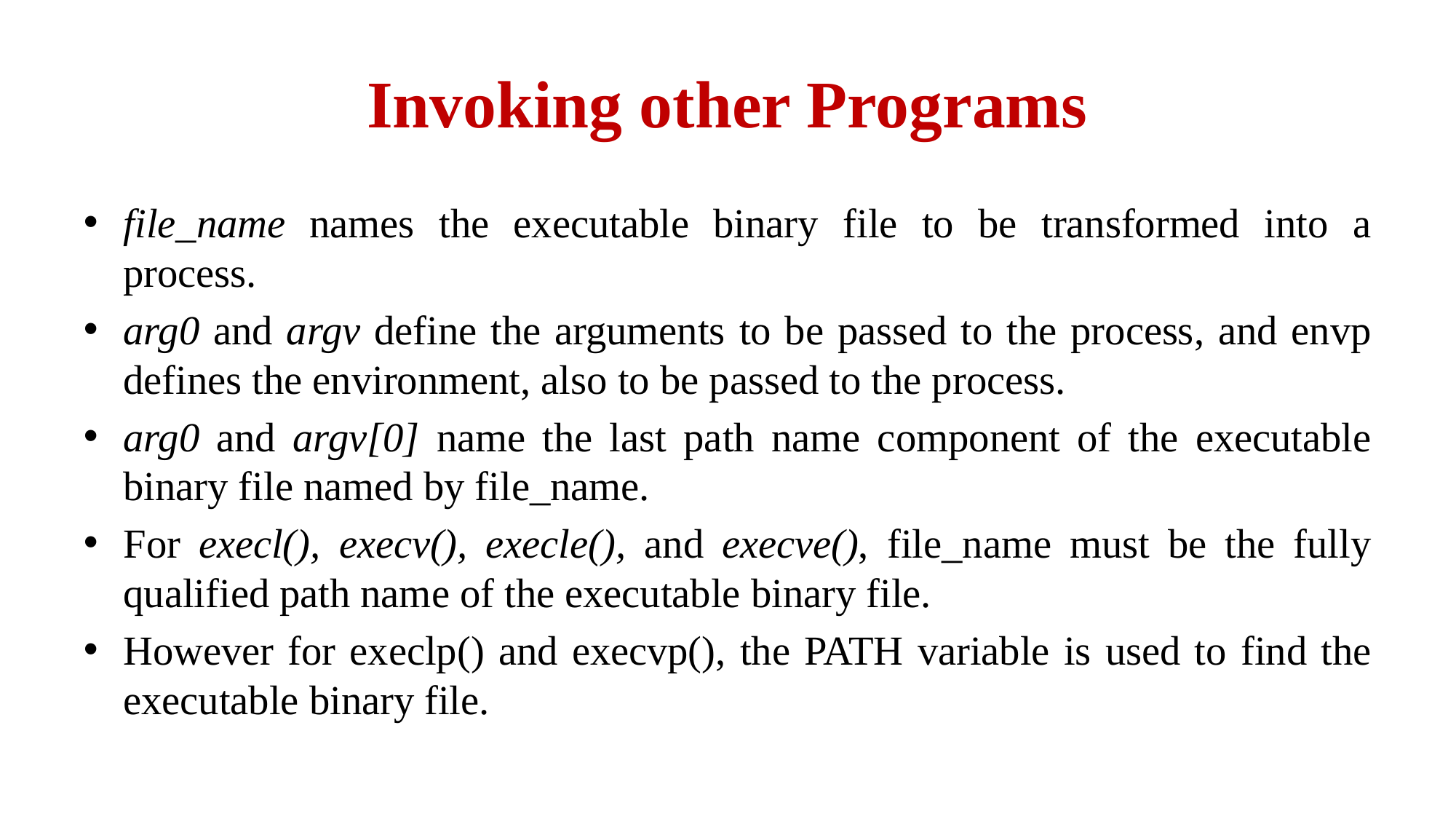

# Invoking other Programs
file_name names the executable binary file to be transformed into a process.
arg0 and argv define the arguments to be passed to the process, and envp defines the environment, also to be passed to the process.
arg0 and argv[0] name the last path name component of the executable binary file named by file_name.
For execl(), execv(), execle(), and execve(), file_name must be the fully qualified path name of the executable binary file.
However for execlp() and execvp(), the PATH variable is used to find the executable binary file.